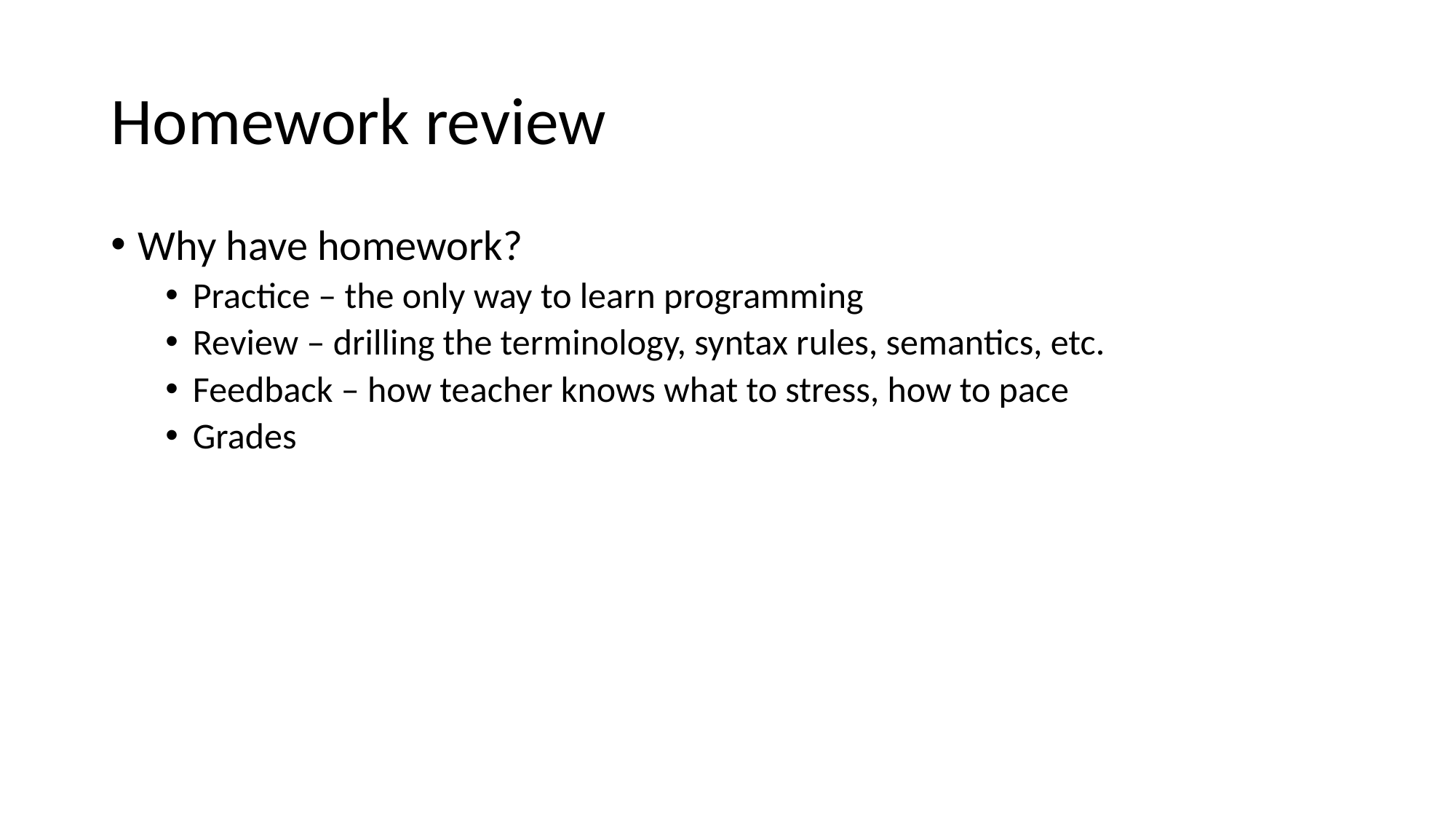

# Homework review
Why have homework?
Practice – the only way to learn programming
Review – drilling the terminology, syntax rules, semantics, etc.
Feedback – how teacher knows what to stress, how to pace
Grades